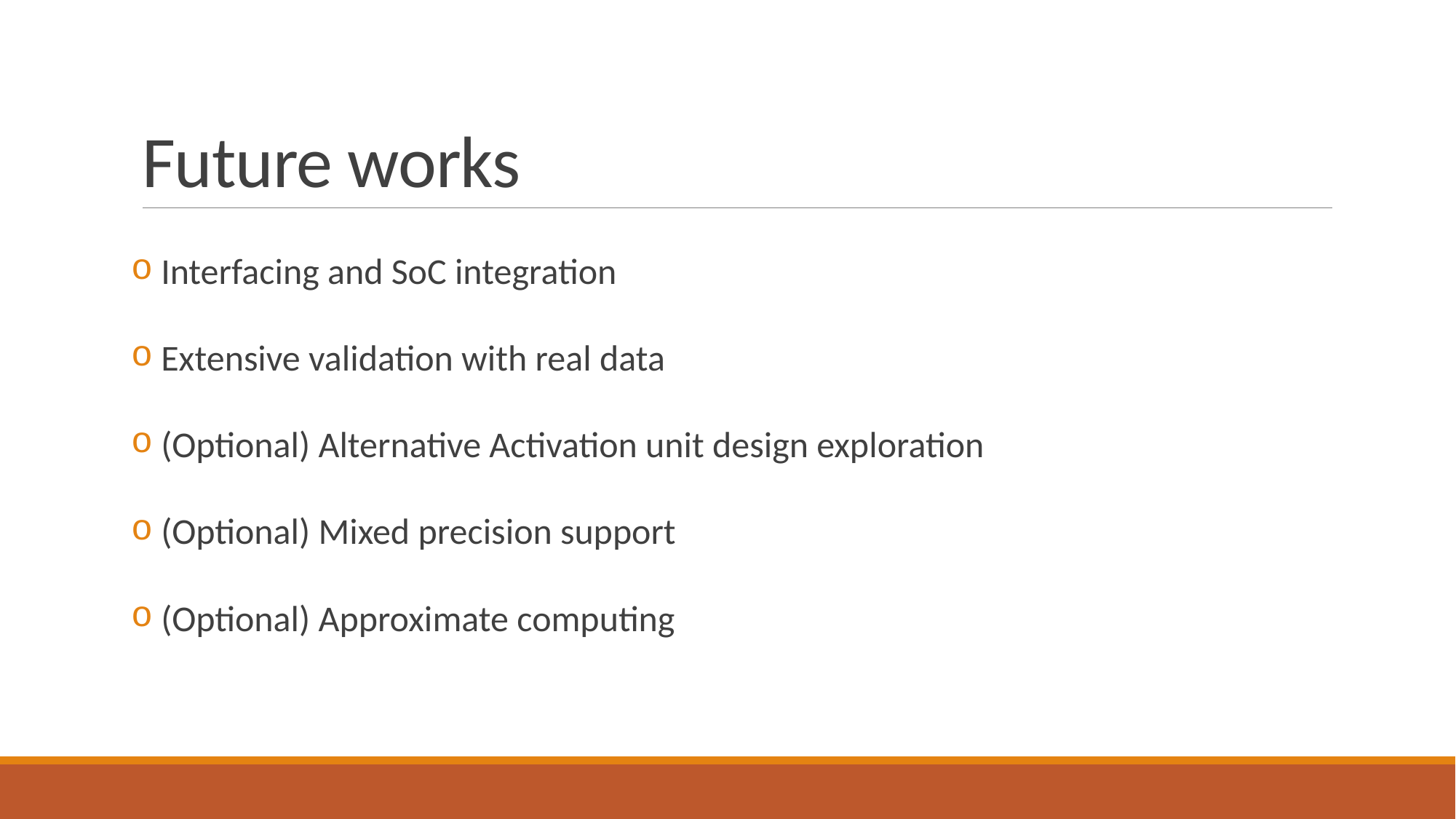

# Future works
 Interfacing and SoC integration
 Extensive validation with real data
 (Optional) Alternative Activation unit design exploration
 (Optional) Mixed precision support
 (Optional) Approximate computing